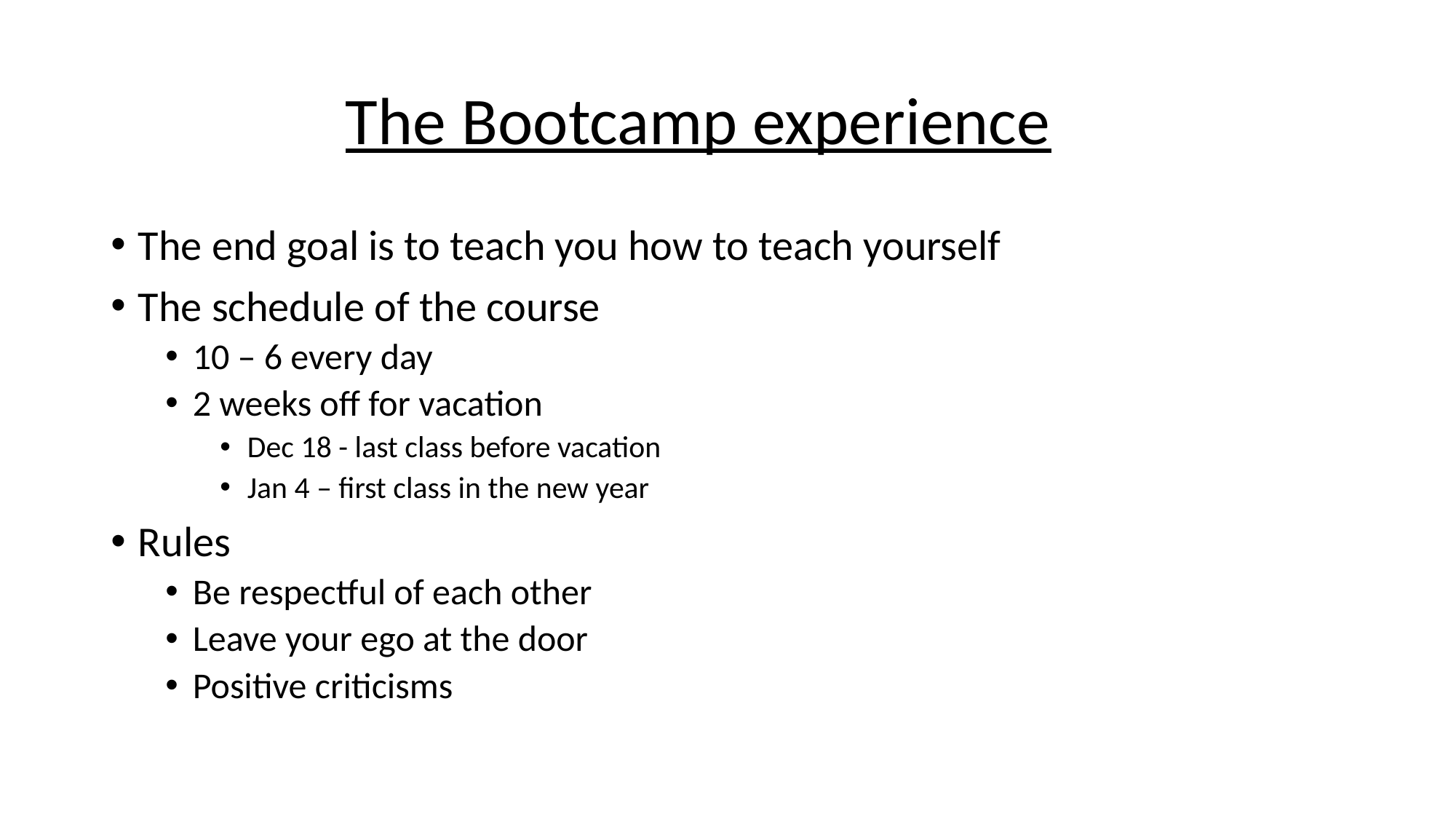

# The Bootcamp experience
The end goal is to teach you how to teach yourself
The schedule of the course
10 – 6 every day
2 weeks off for vacation
Dec 18 - last class before vacation
Jan 4 – first class in the new year
Rules
Be respectful of each other
Leave your ego at the door
Positive criticisms